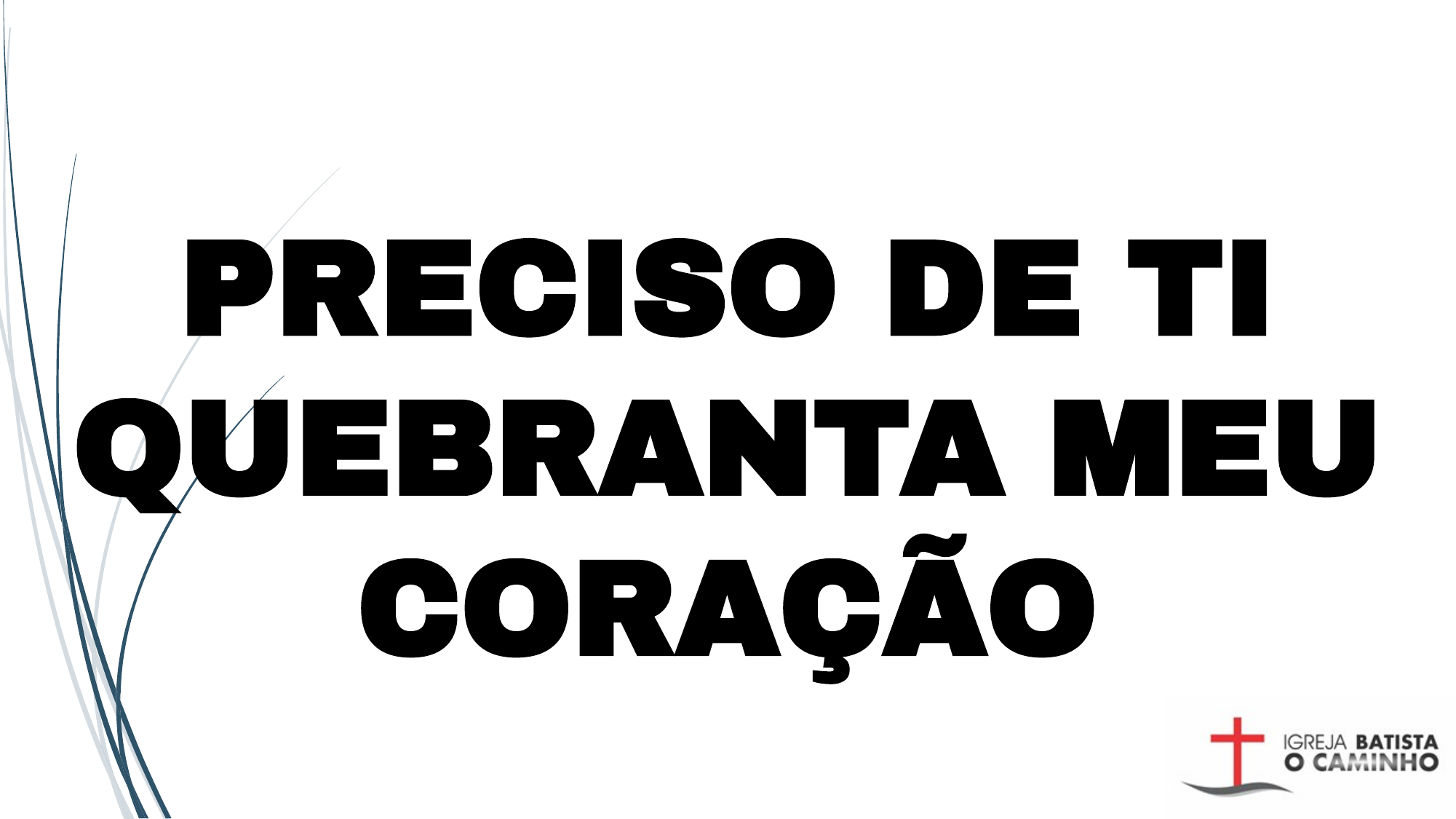

# PRECISO DE TI QUEBRANTA MEU CORAÇÃO